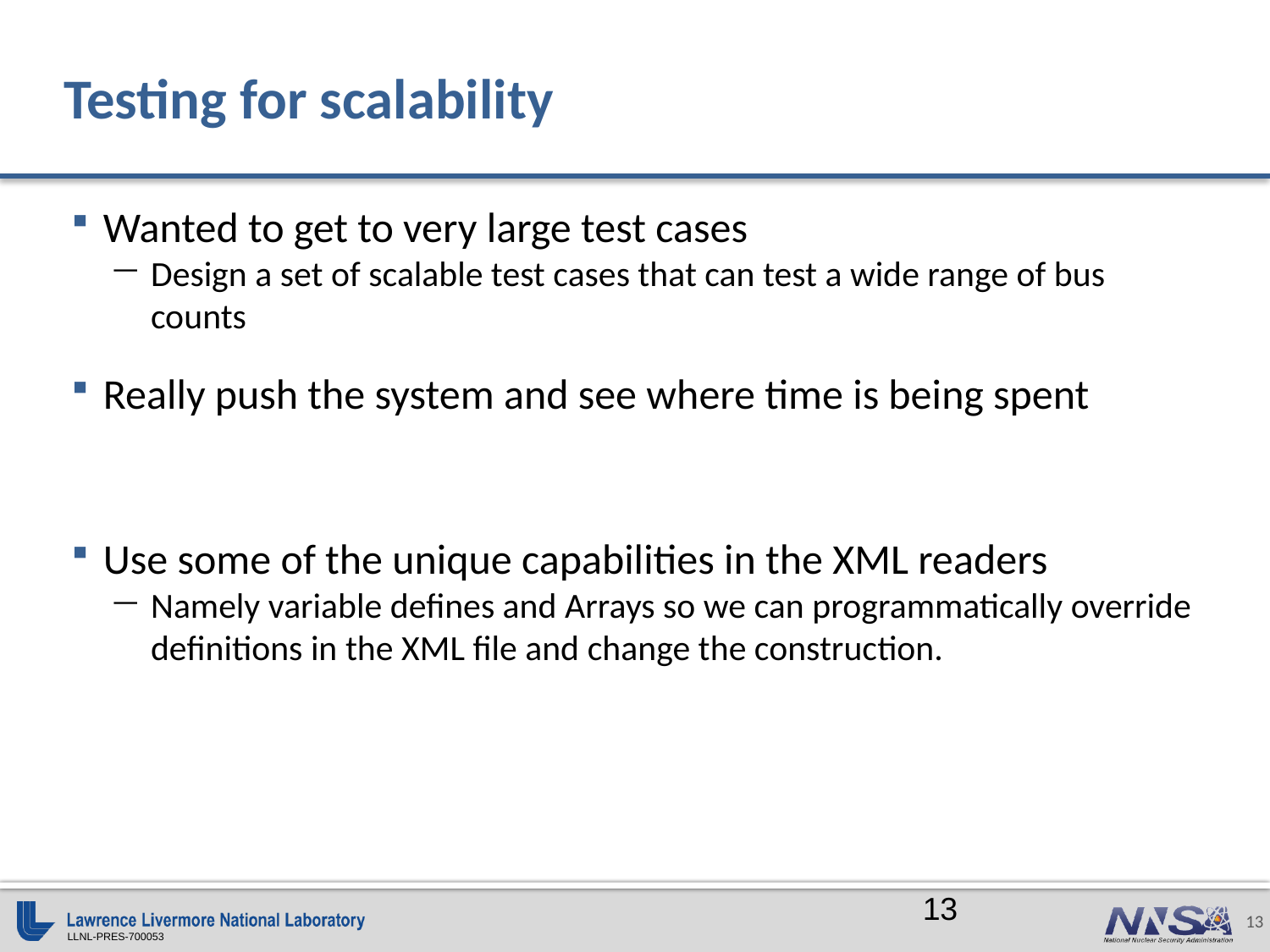

# Testing for scalability
Wanted to get to very large test cases
Design a set of scalable test cases that can test a wide range of bus counts
Really push the system and see where time is being spent

Use some of the unique capabilities in the XML readers
Namely variable defines and Arrays so we can programmatically override definitions in the XML file and change the construction.
13